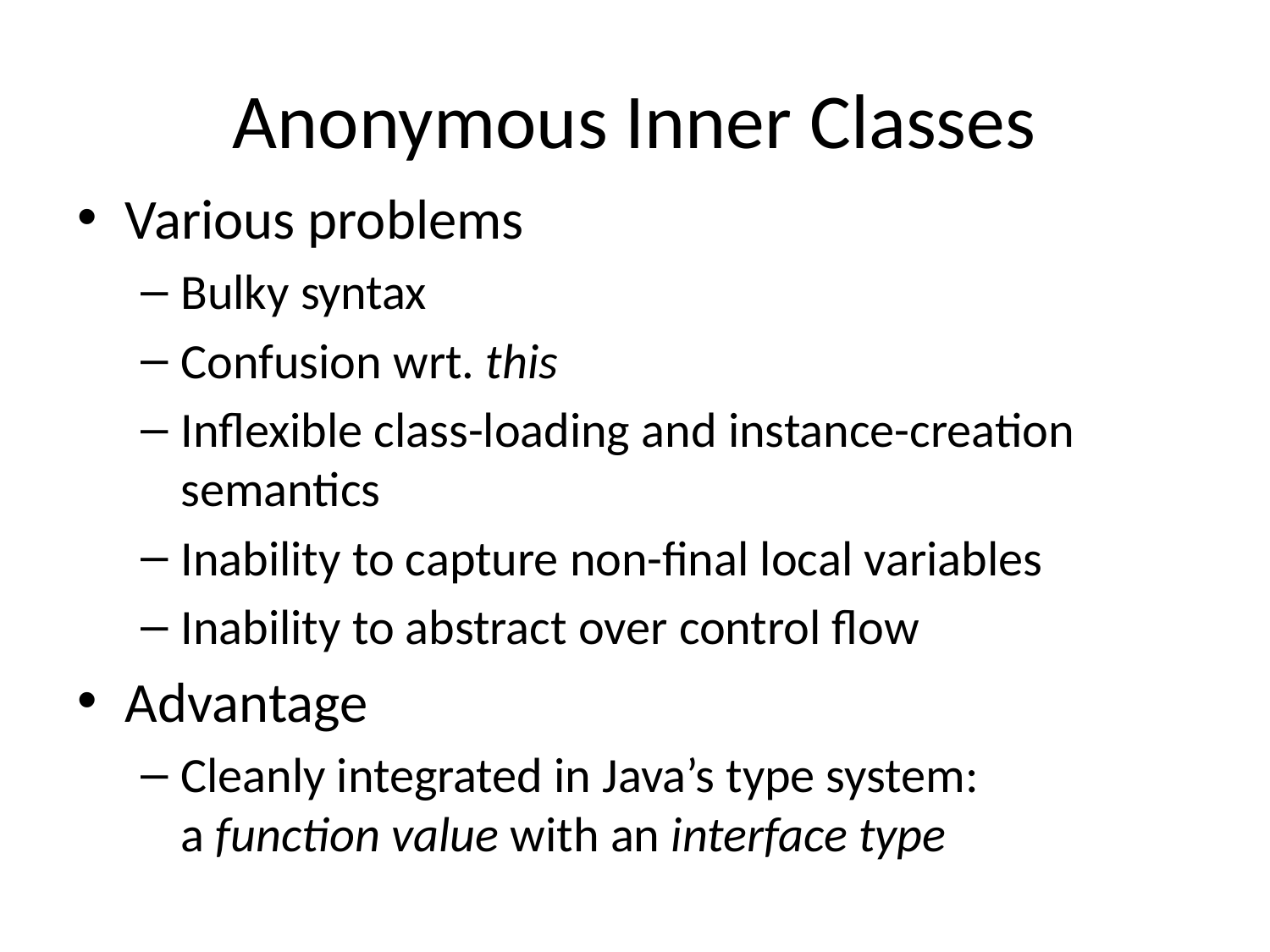

# Anonymous Inner Classes
Various problems
Bulky syntax
Confusion wrt. this
Inflexible class-loading and instance-creation semantics
Inability to capture non-final local variables
Inability to abstract over control flow
Advantage
Cleanly integrated in Java’s type system:
a function value with an interface type